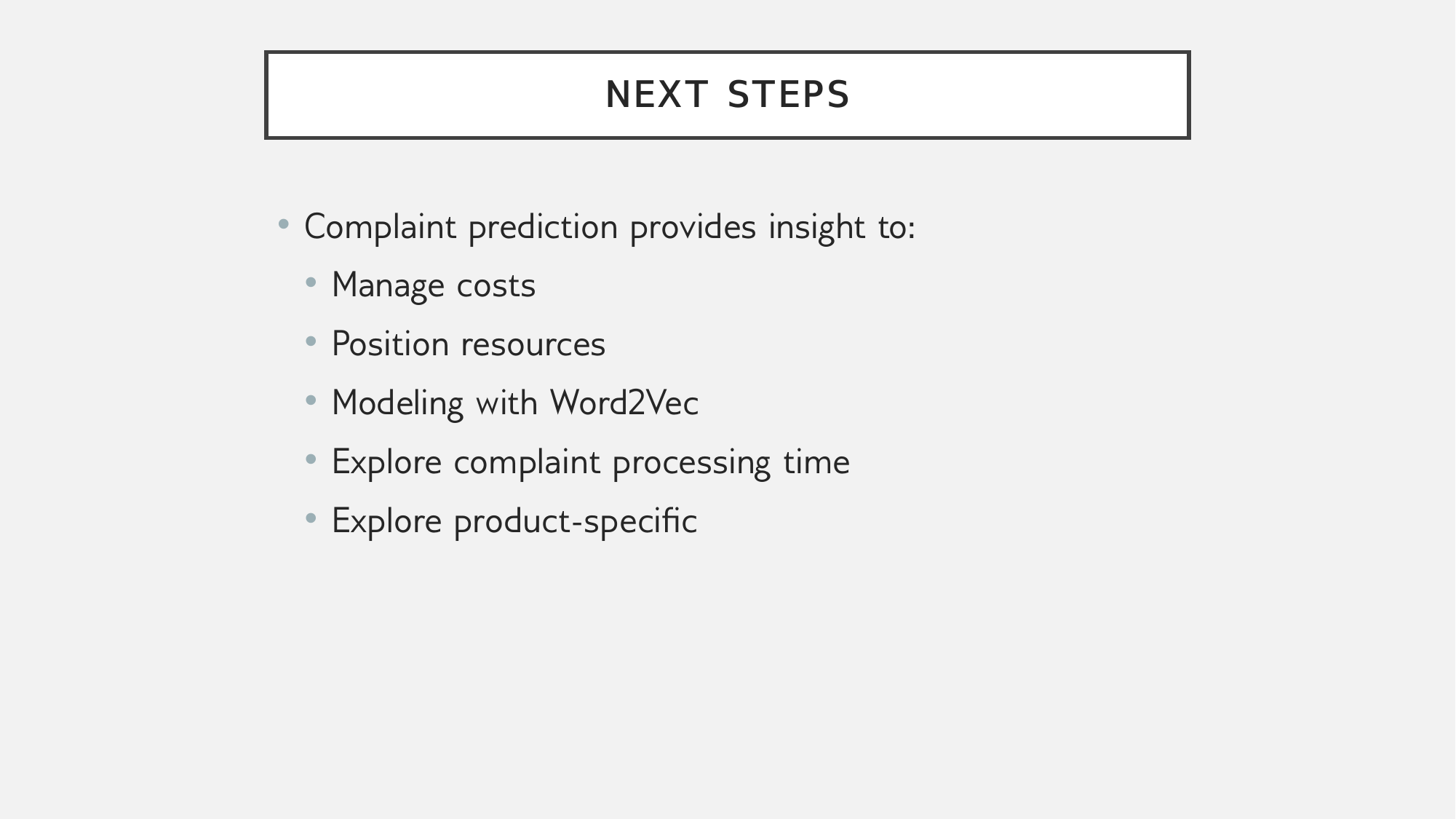

# Next Steps
Complaint prediction provides insight to:
Manage costs
Position resources
Modeling with Word2Vec
Explore complaint processing time
Explore product-specific